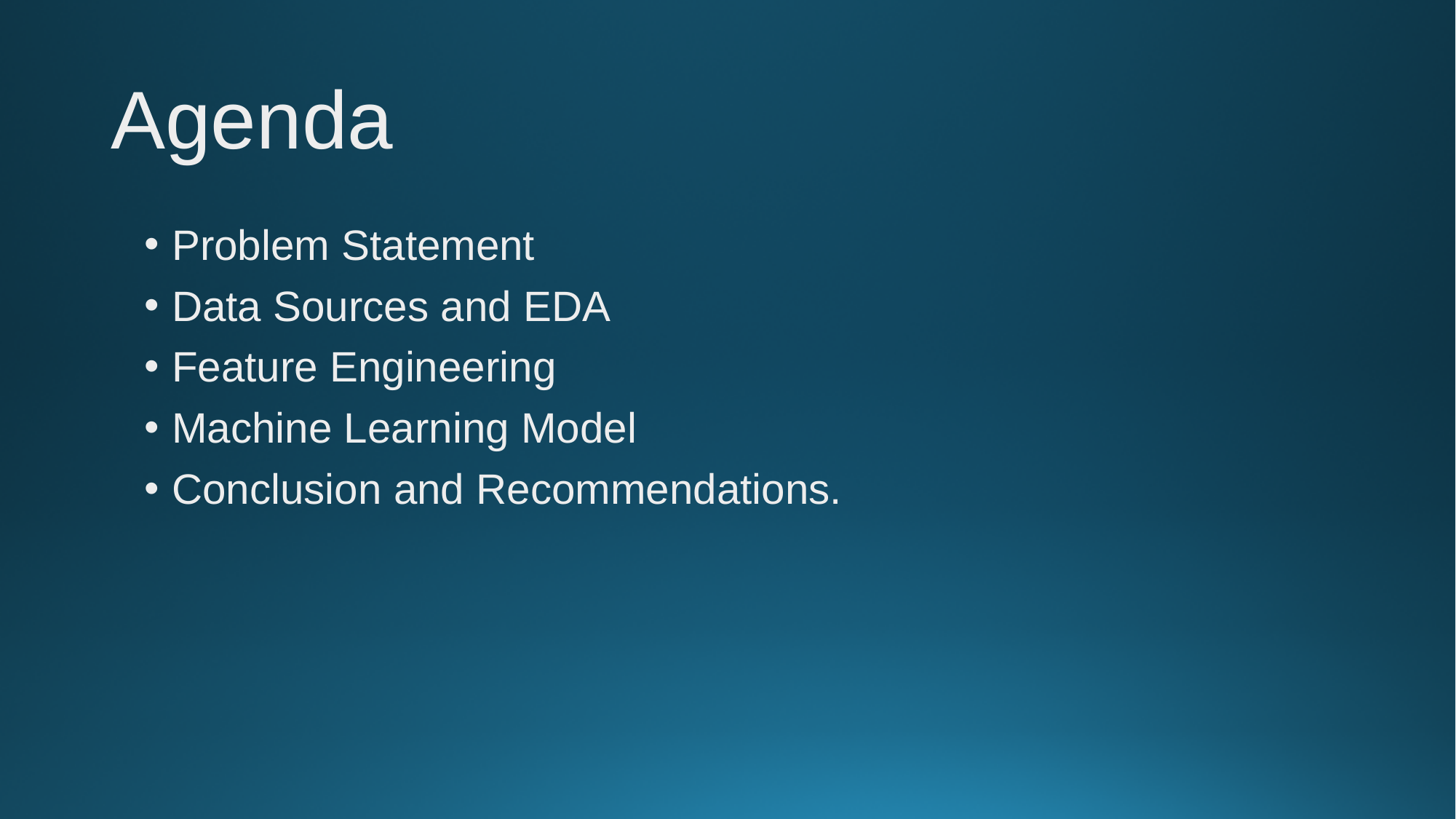

# Agenda
Problem Statement
Data Sources and EDA
Feature Engineering
Machine Learning Model
Conclusion and Recommendations.